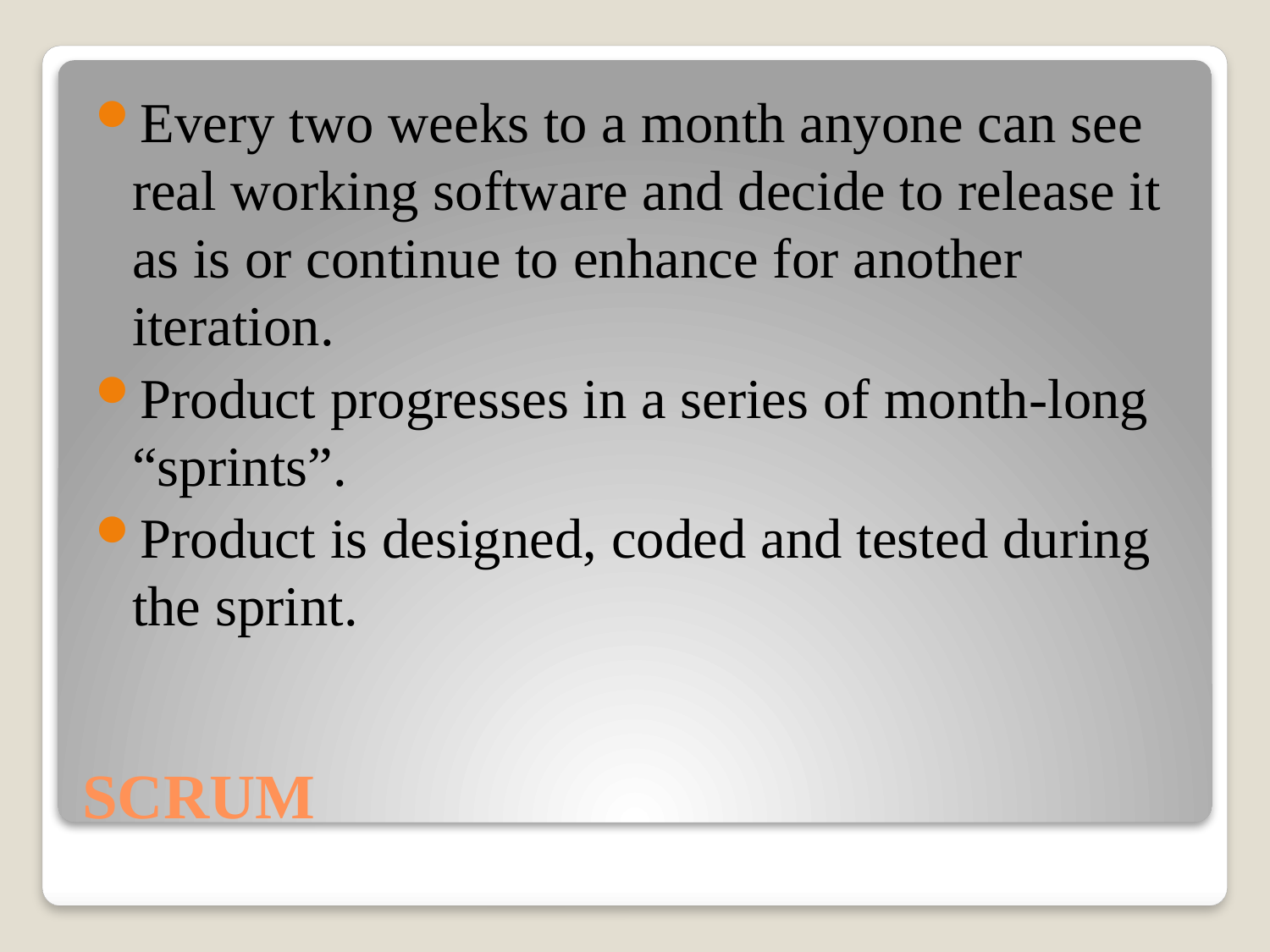

Every two weeks to a month anyone can see real working software and decide to release it as is or continue to enhance for another iteration.
Product progresses in a series of month-long “sprints”.
Product is designed, coded and tested during the sprint.

# SCRUM